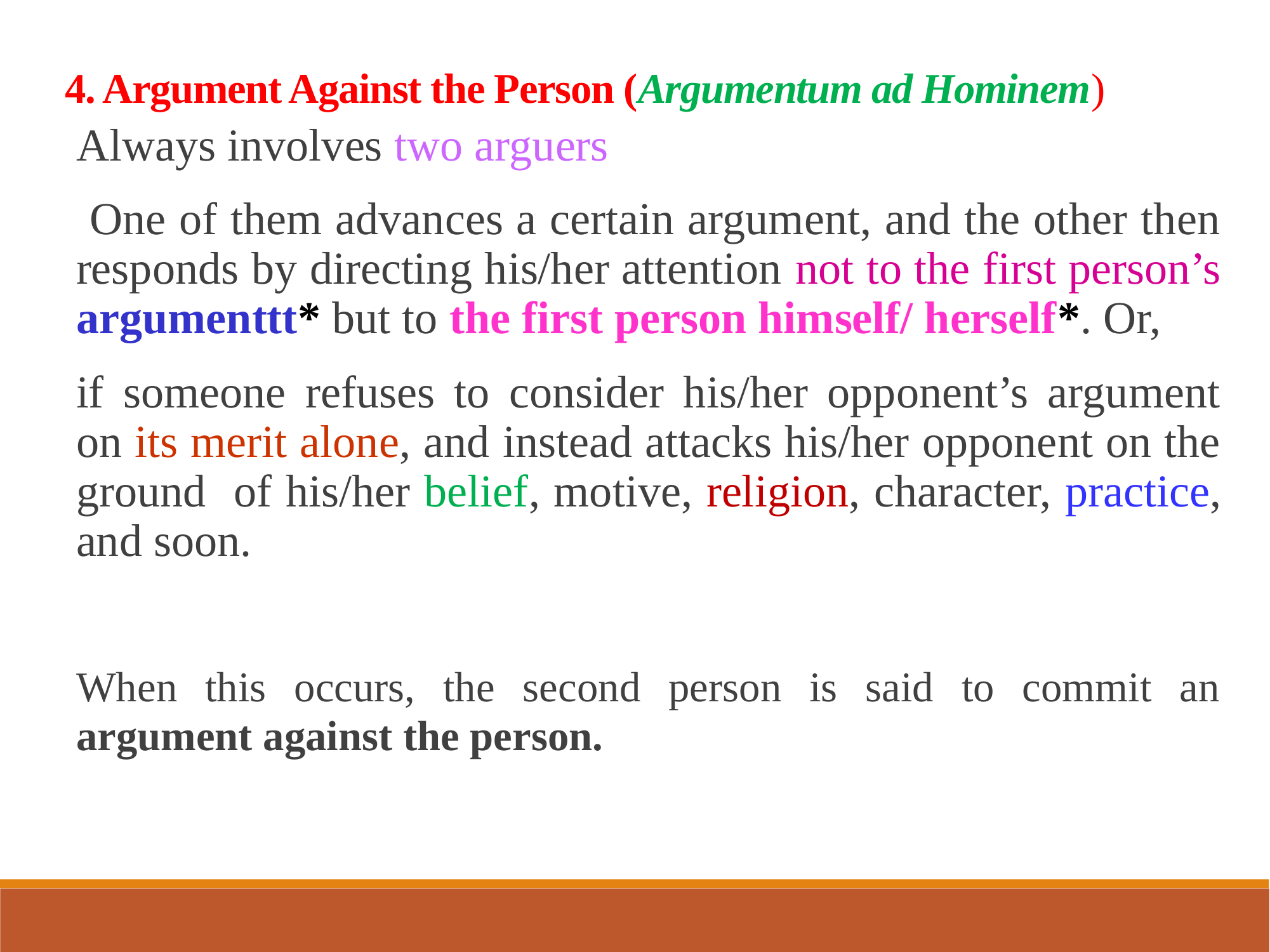

4. Argument Against the Person (Argumentum ad Hominem)
Always involves two arguers
 One of them advances a certain argument, and the other then responds by directing his/her attention not to the first person’s argumenttt* but to the first person himself/ herself*. Or,
if someone refuses to consider his/her opponent’s argument on its merit alone, and instead attacks his/her opponent on the ground  of his/her belief, motive, religion, character, practice, and soon.

When this occurs, the second person is said to commit an argument against the person.